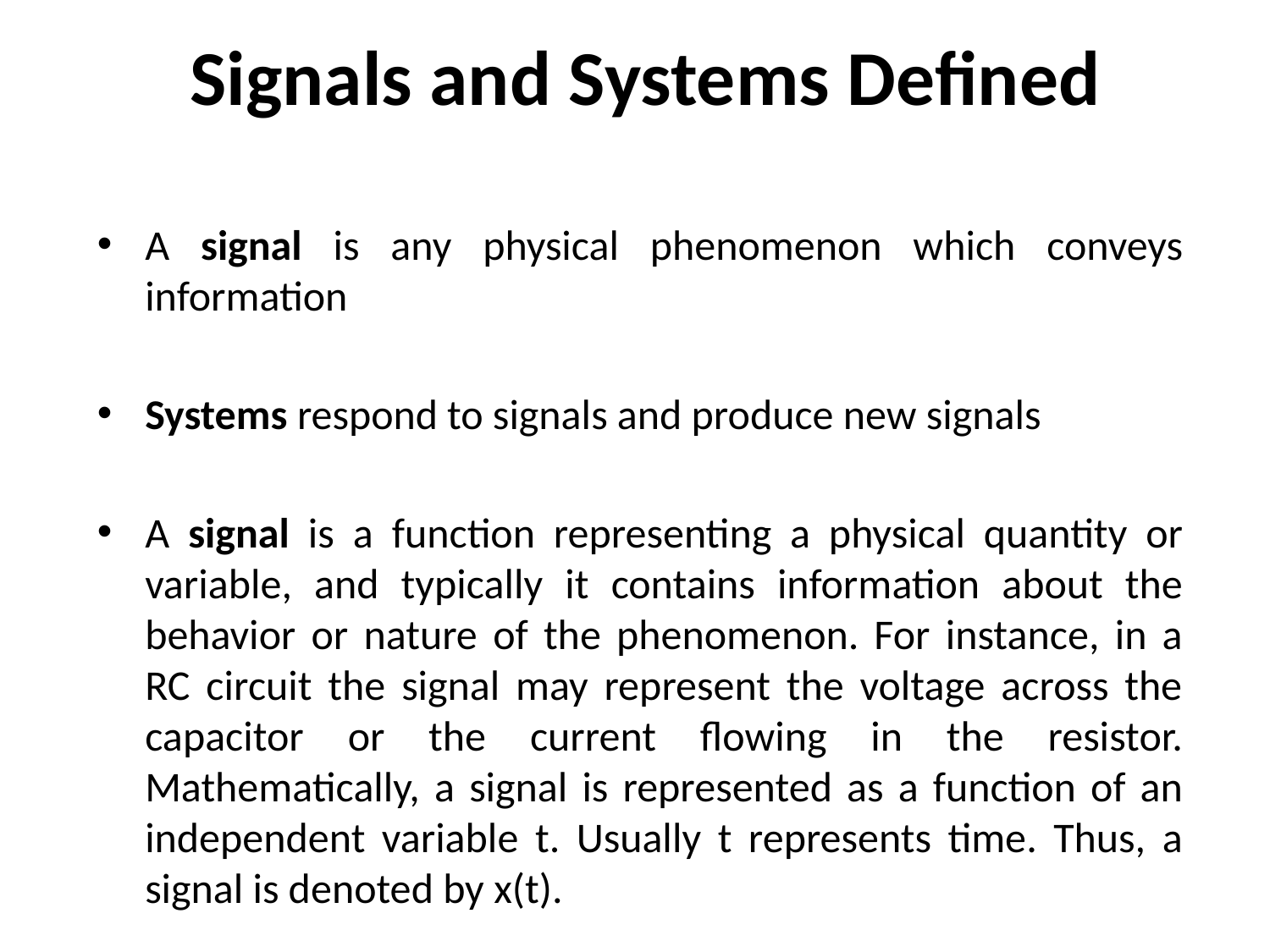

# Signals and Systems Defined
A signal is any physical phenomenon which conveys information

Systems respond to signals and produce new signals

A signal is a function representing a physical quantity or variable, and typically it contains information about the behavior or nature of the phenomenon. For instance, in a RC circuit the signal may represent the voltage across the capacitor or the current flowing in the resistor. Mathematically, a signal is represented as a function of an independent variable t. Usually t represents time. Thus, a signal is denoted by x(t).